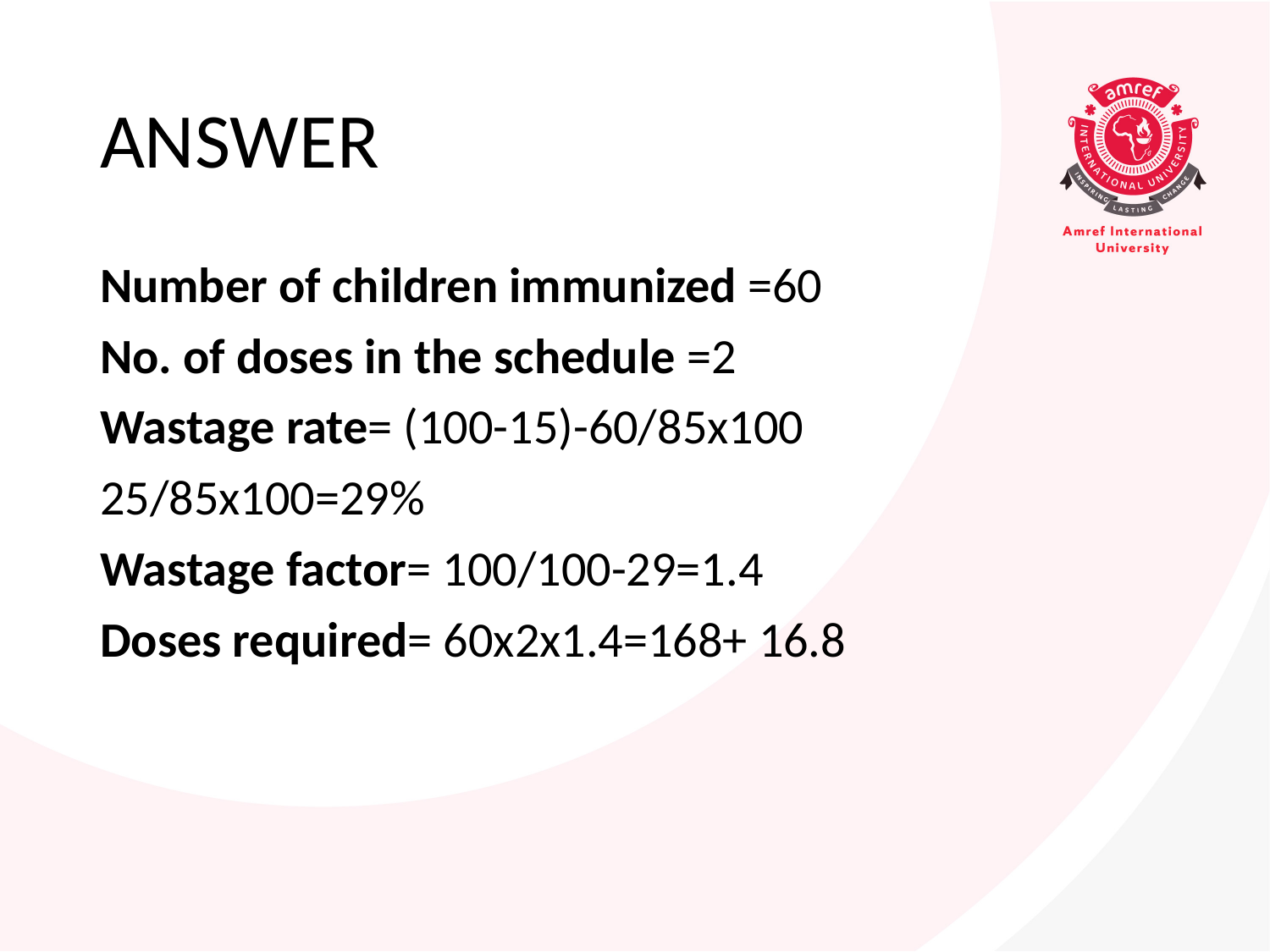

# ANSWER
Number of children immunized =60
No. of doses in the schedule =2
Wastage rate= (100-15)-60/85x100
25/85x100=29%
Wastage factor= 100/100-29=1.4
Doses required= 60x2x1.4=168+ 16.8